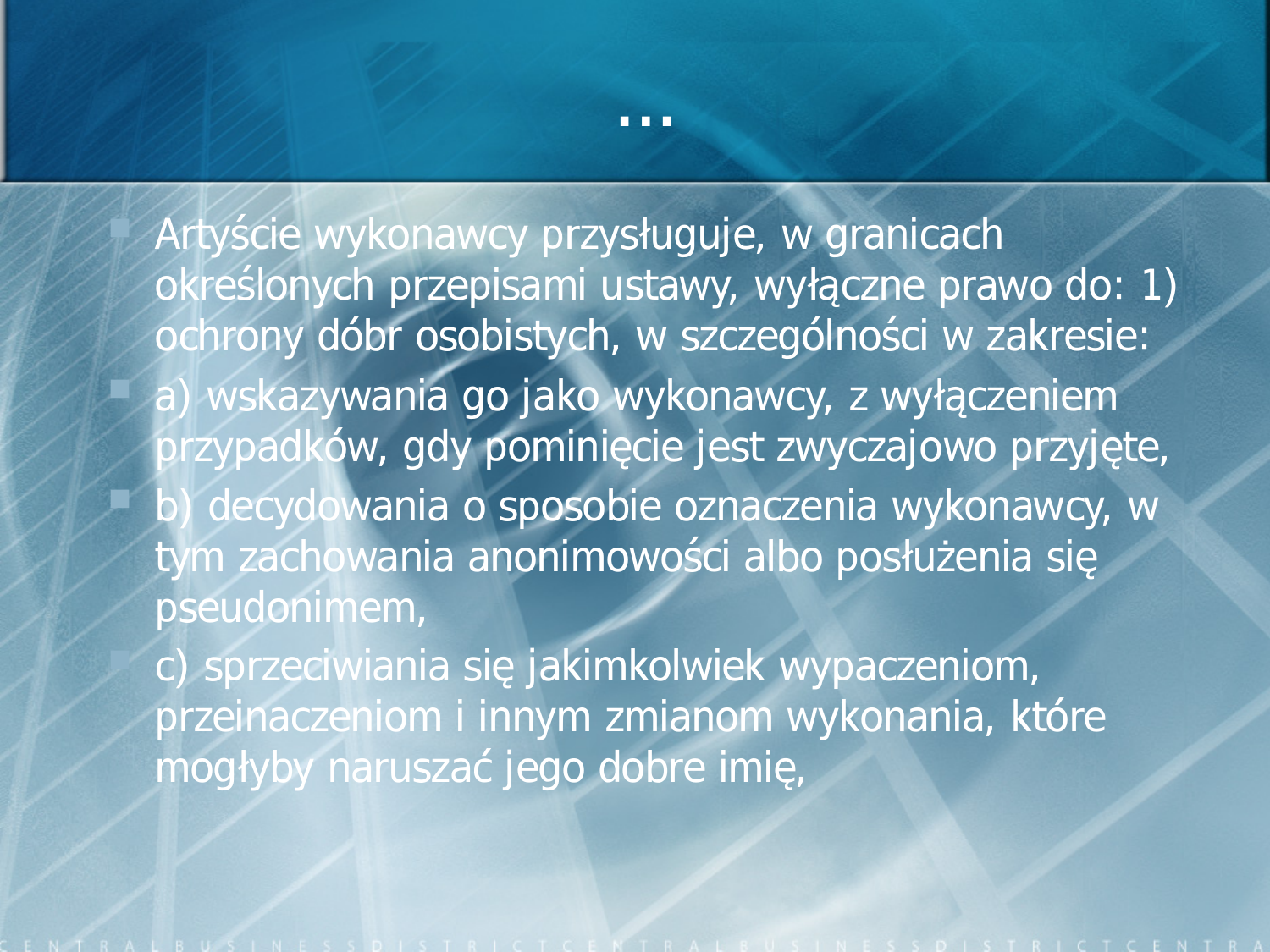

# …
Artyście wykonawcy przysługuje, w granicach określonych przepisami ustawy, wyłączne prawo do: 1) ochrony dóbr osobistych, w szczególności w zakresie:
a) wskazywania go jako wykonawcy, z wyłączeniem przypadków, gdy pominięcie jest zwyczajowo przyjęte,
b) decydowania o sposobie oznaczenia wykonawcy, w tym zachowania anonimowości albo posłużenia się pseudonimem,
c) sprzeciwiania się jakimkolwiek wypaczeniom, przeinaczeniom i innym zmianom wykonania, które mogłyby naruszać jego dobre imię,